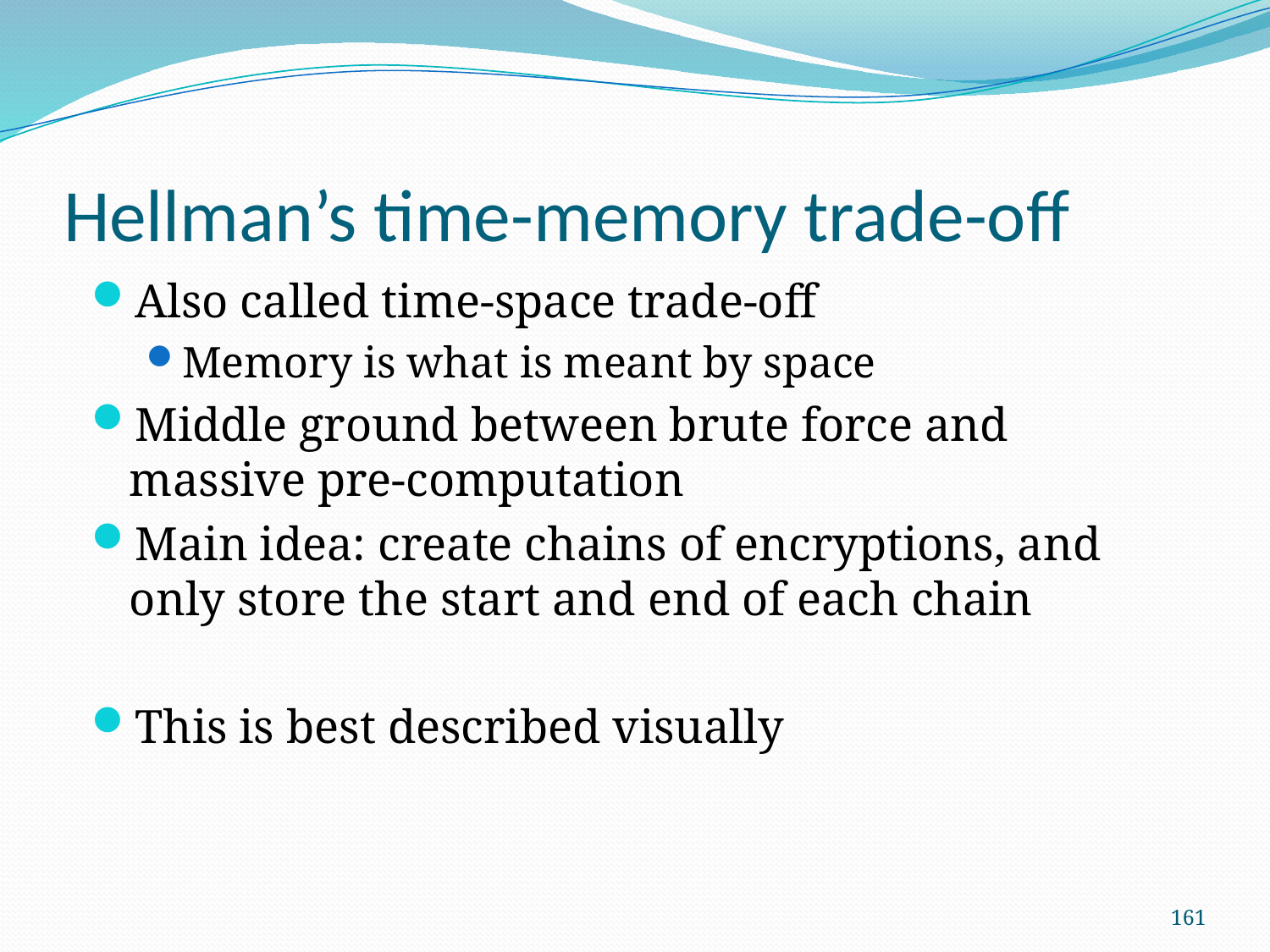

# Hellman’s time-memory trade-off
Also called time-space trade-off
Memory is what is meant by space
Middle ground between brute force and massive pre-computation
Main idea: create chains of encryptions, and only store the start and end of each chain

This is best described visually

161